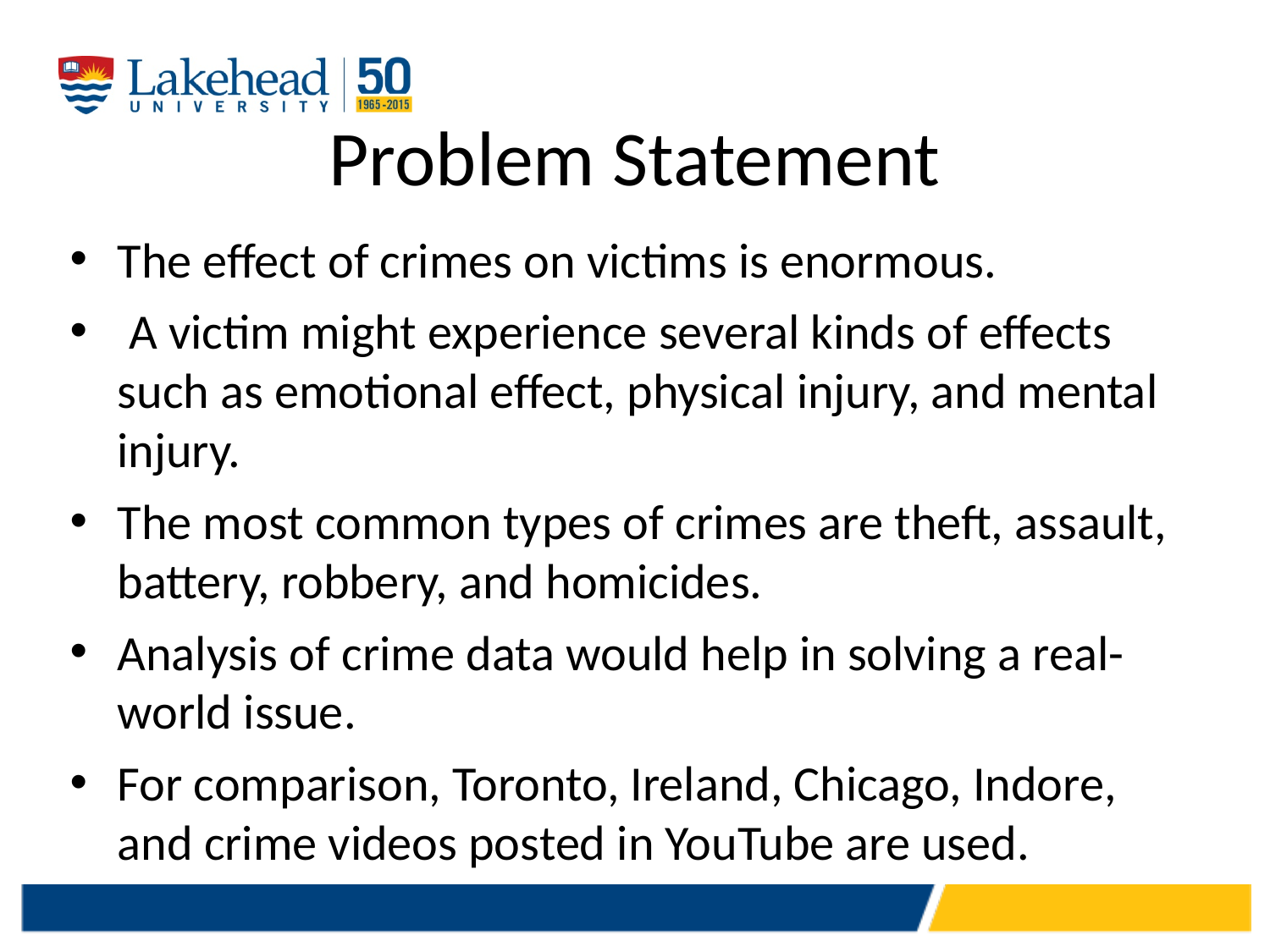

# Problem Statement
The effect of crimes on victims is enormous.
 A victim might experience several kinds of effects such as emotional effect, physical injury, and mental injury.
The most common types of crimes are theft, assault, battery, robbery, and homicides.
Analysis of crime data would help in solving a real-world issue.
For comparison, Toronto, Ireland, Chicago, Indore, and crime videos posted in YouTube are used.